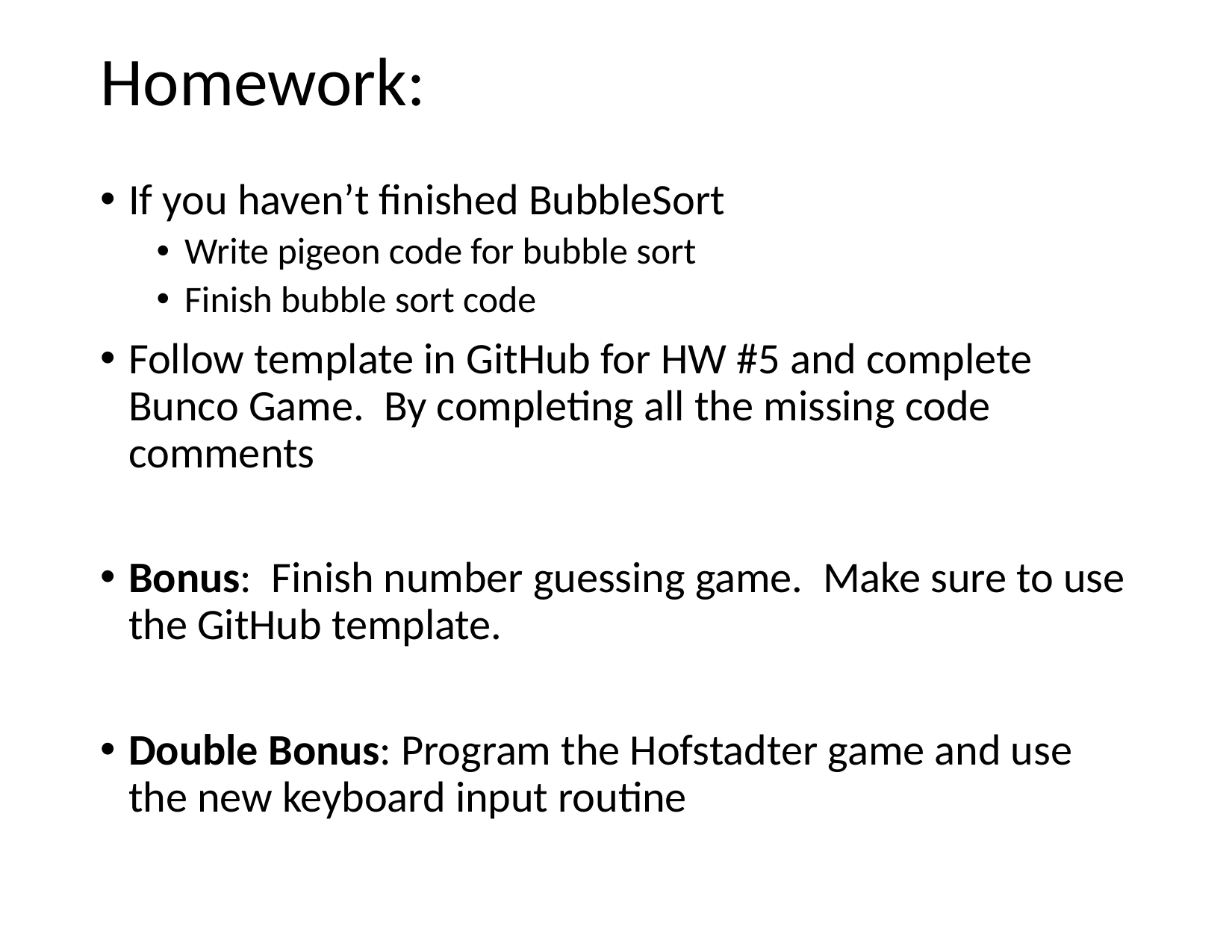

# Homework:
If you haven’t finished BubbleSort
Write pigeon code for bubble sort
Finish bubble sort code
Follow template in GitHub for HW #5 and complete Bunco Game.  By completing all the missing code comments

Bonus:  Finish number guessing game.  Make sure to use the GitHub template.

Double Bonus: Program the Hofstadter game and use the new keyboard input routine